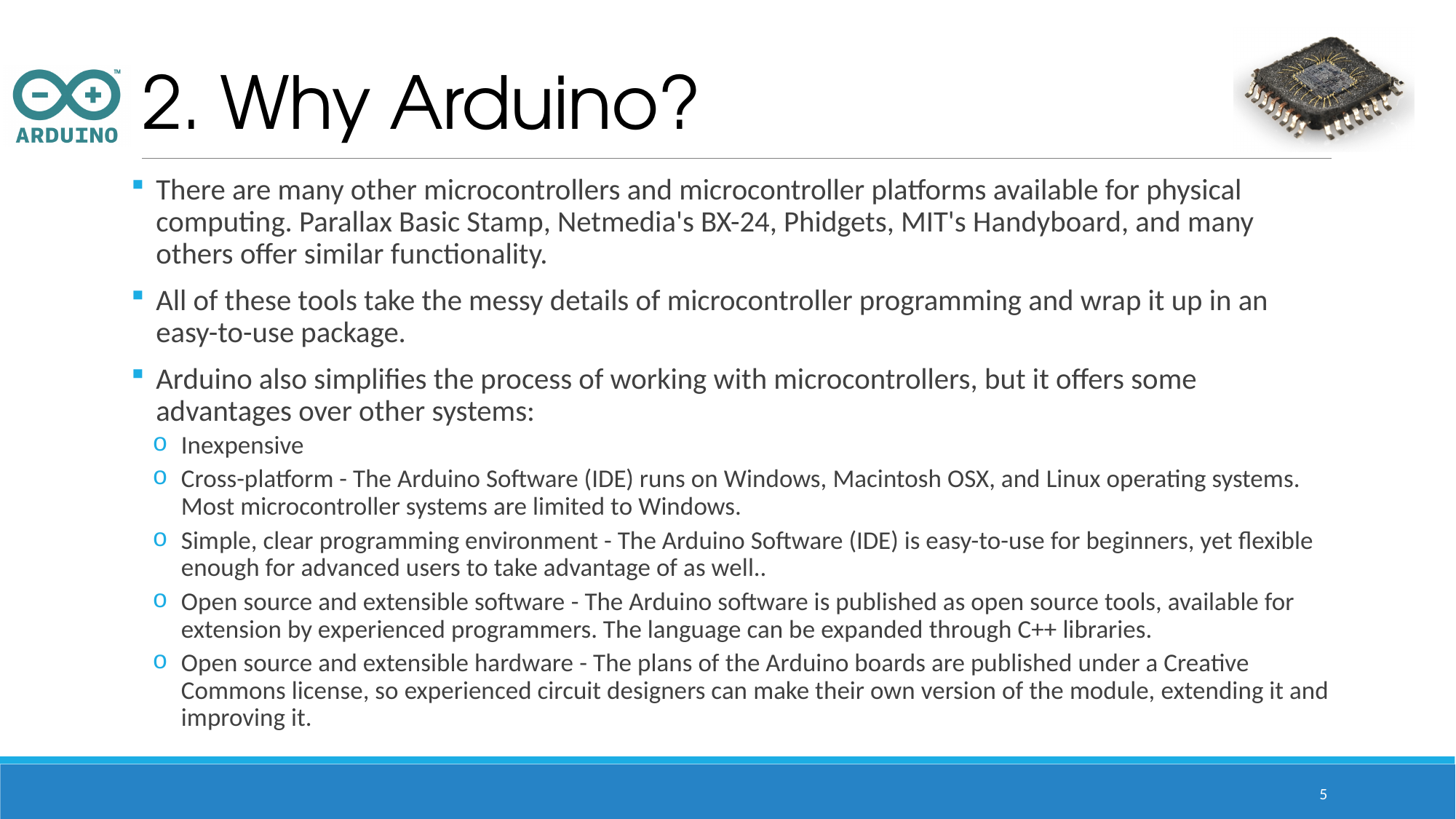

# 2. Why Arduino?
There are many other microcontrollers and microcontroller platforms available for physical computing. Parallax Basic Stamp, Netmedia's BX-24, Phidgets, MIT's Handyboard, and many others offer similar functionality.
All of these tools take the messy details of microcontroller programming and wrap it up in an easy-to-use package.
Arduino also simplifies the process of working with microcontrollers, but it offers some advantages over other systems:
Inexpensive
Cross-platform - The Arduino Software (IDE) runs on Windows, Macintosh OSX, and Linux operating systems. Most microcontroller systems are limited to Windows.
Simple, clear programming environment - The Arduino Software (IDE) is easy-to-use for beginners, yet flexible enough for advanced users to take advantage of as well..
Open source and extensible software - The Arduino software is published as open source tools, available for extension by experienced programmers. The language can be expanded through C++ libraries.
Open source and extensible hardware - The plans of the Arduino boards are published under a Creative Commons license, so experienced circuit designers can make their own version of the module, extending it and improving it.
5